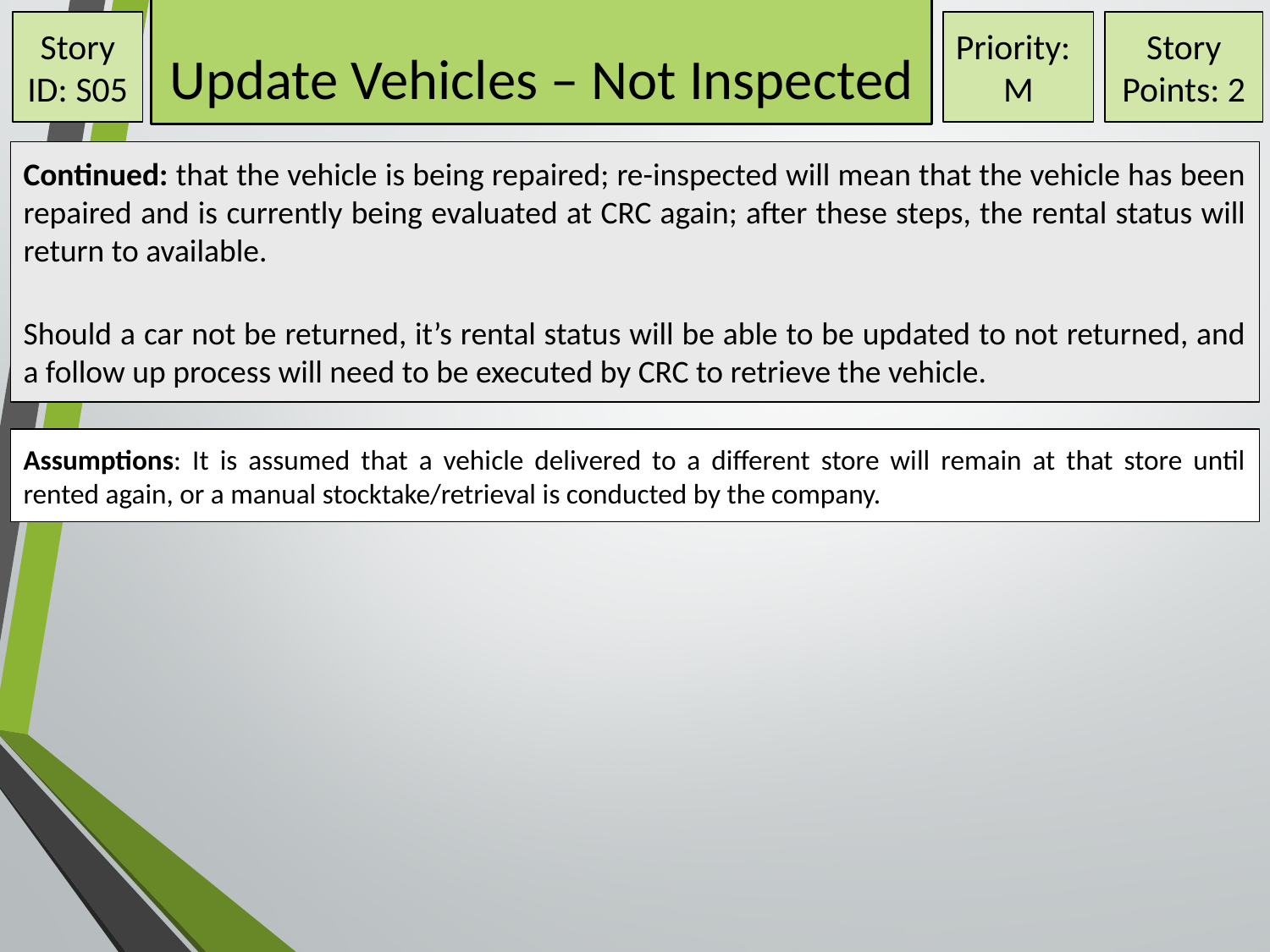

Story ID: S05
Priority:
M
Story Points: 2
# Update Vehicles – Not Inspected

Continued: that the vehicle is being repaired; re-inspected will mean that the vehicle has been repaired and is currently being evaluated at CRC again; after these steps, the rental status will return to available.
Should a car not be returned, it’s rental status will be able to be updated to not returned, and a follow up process will need to be executed by CRC to retrieve the vehicle.
Assumptions: It is assumed that a vehicle delivered to a different store will remain at that store until rented again, or a manual stocktake/retrieval is conducted by the company.